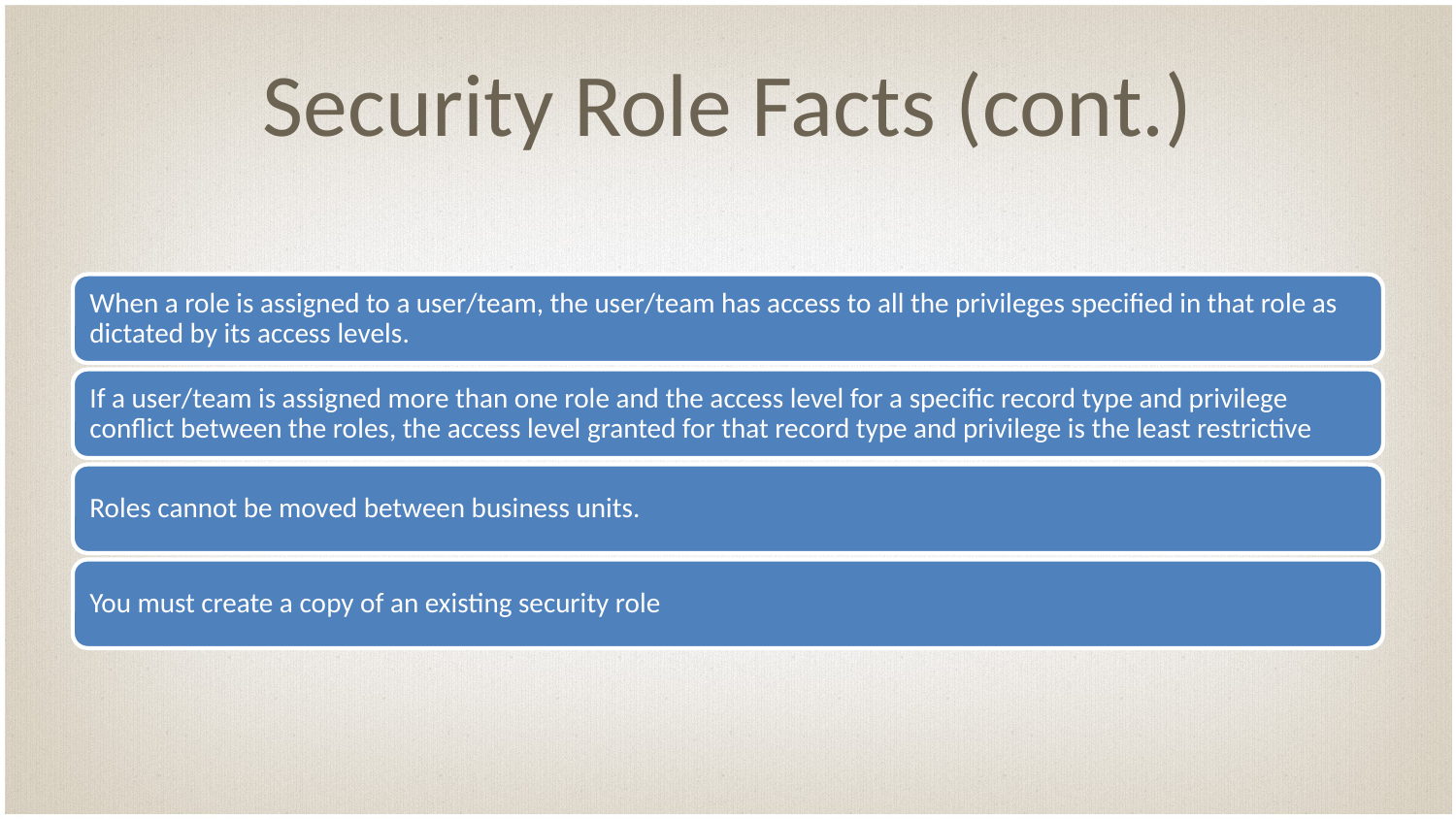

# Security Role Facts (cont.)
When a role is assigned to a user/team, the user/team has access to all the privileges specified in that role as dictated by its access levels.
If a user/team is assigned more than one role and the access level for a specific record type and privilege conflict between the roles, the access level granted for that record type and privilege is the least restrictive
Roles cannot be moved between business units.
You must create a copy of an existing security role